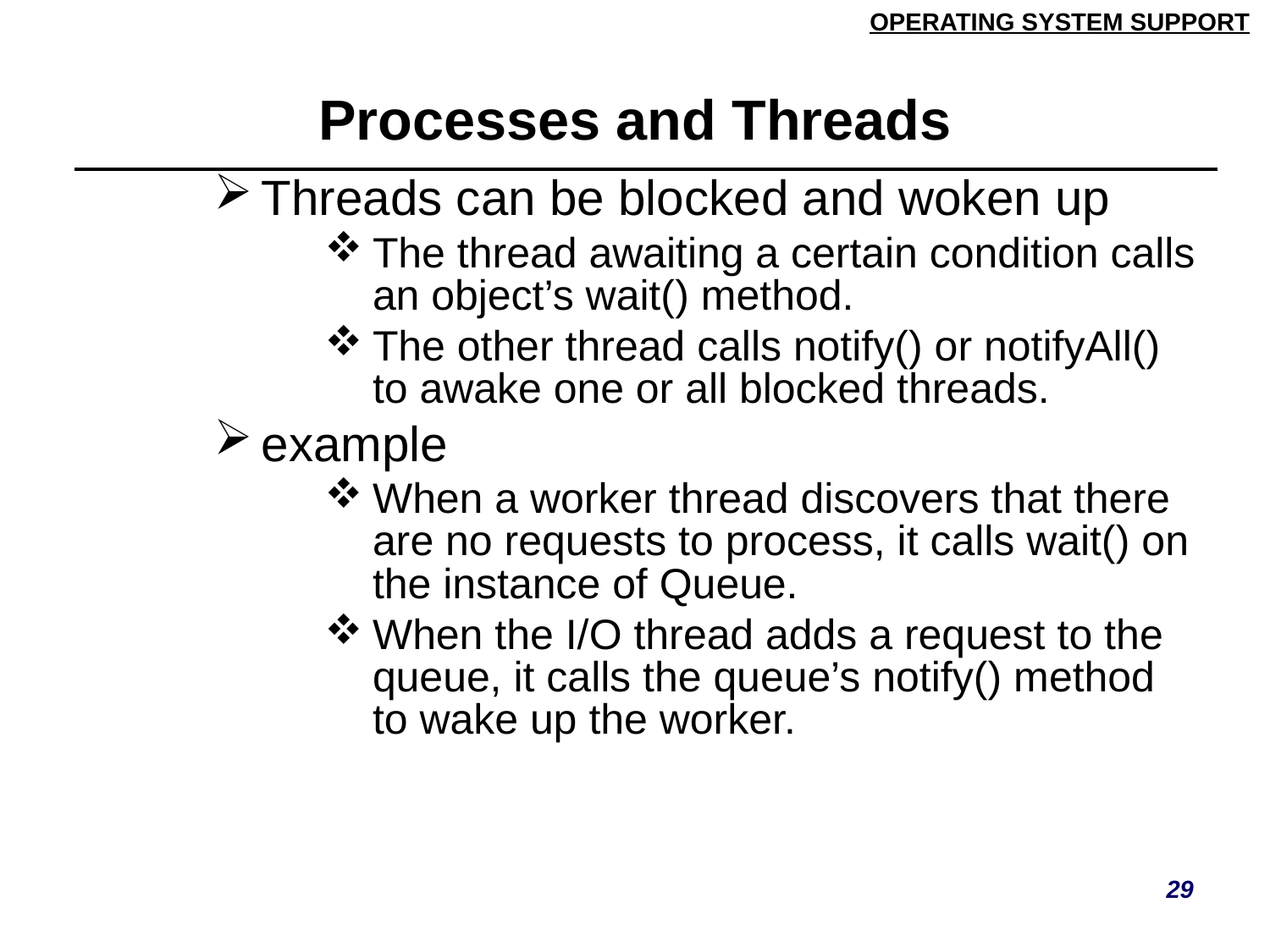

# Processes and Threads
| Threads can be blocked and woken up The thread awaiting a certain condition calls an object’s wait() method. The other thread calls notify() or notifyAll() to awake one or all blocked threads. example When a worker thread discovers that there are no requests to process, it calls wait() on the instance of Queue. When the I/O thread adds a request to the queue, it calls the queue’s notify() method to wake up the worker. |
| --- |
29